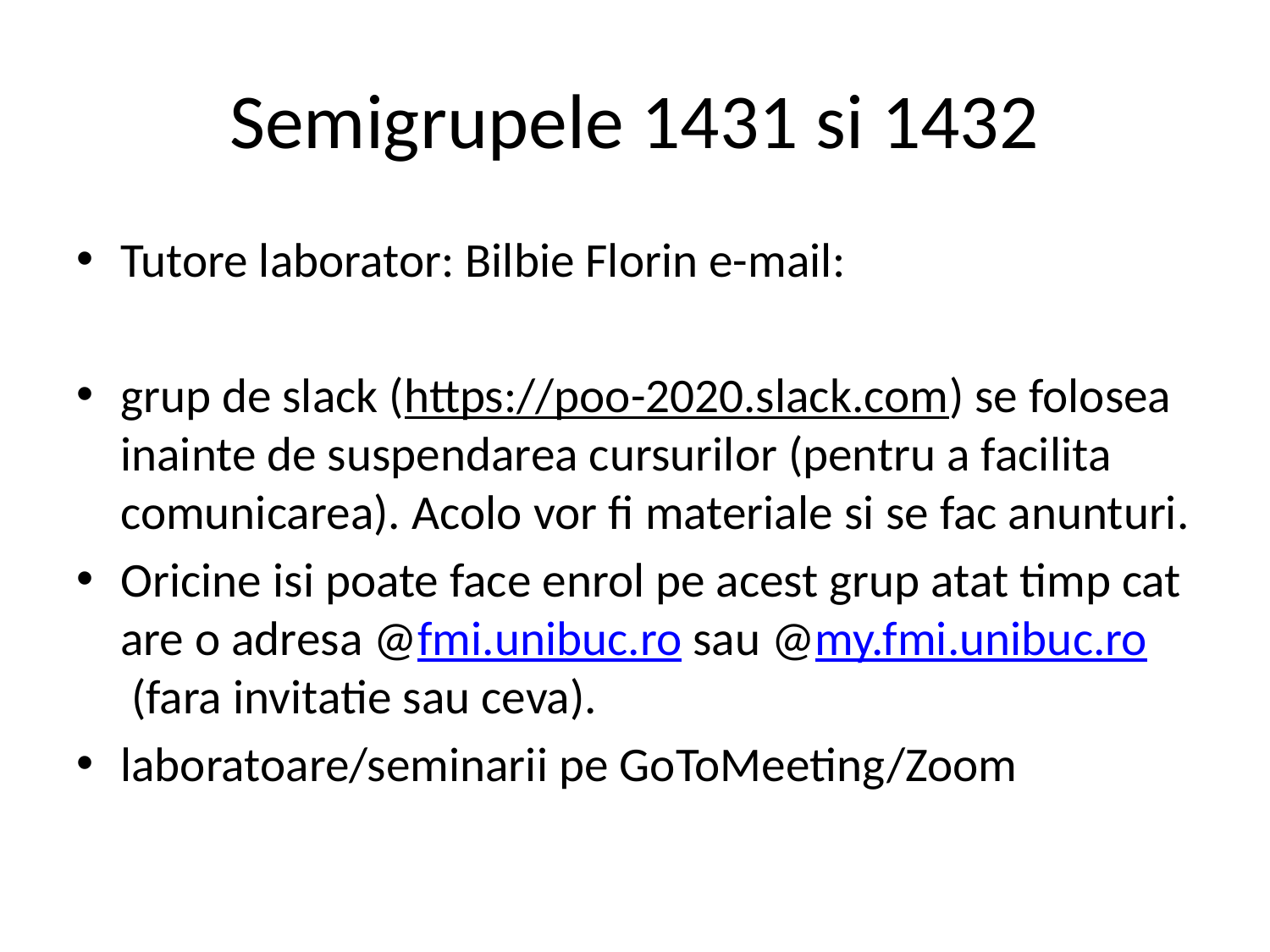

# Semigrupele 1431 si 1432
Tutore laborator: Bilbie Florin e-mail:

grup de slack (https://poo-2020.slack.com) se folosea inainte de suspendarea cursurilor (pentru a facilita comunicarea). Acolo vor fi materiale si se fac anunturi.
Oricine isi poate face enrol pe acest grup atat timp cat are o adresa @fmi.unibuc.ro sau @my.fmi.unibuc.ro (fara invitatie sau ceva).
laboratoare/seminarii pe GoToMeeting/Zoom